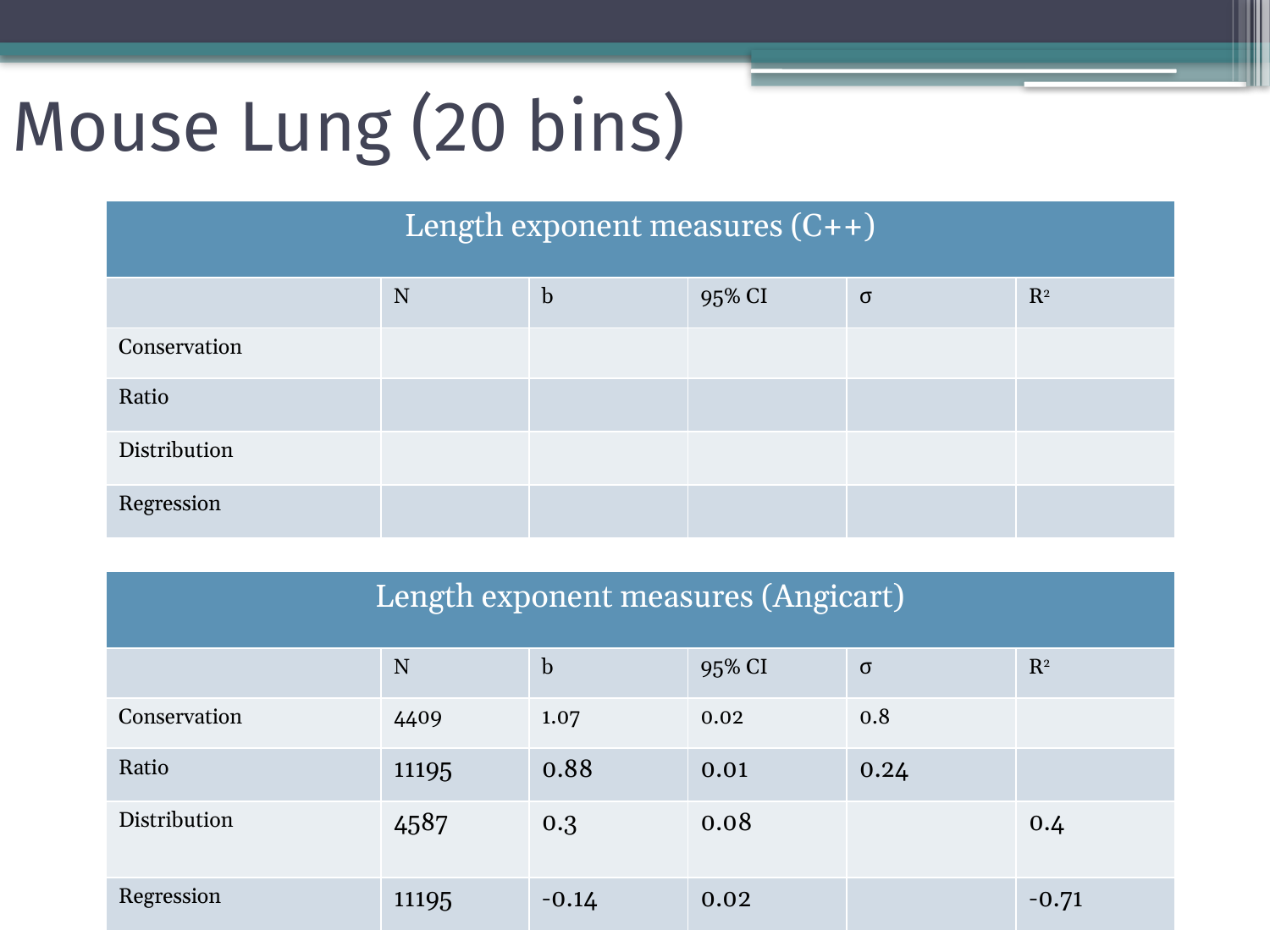

Mouse Lung (20 bins)
| Length exponent measures (C++) |  |  |  |  |  |
| --- | --- | --- | --- | --- | --- |
|  | N | b | 95% CI | σ | R2 |
| Conservation |  |  |  |  |  |
| Ratio |  |  |  |  |  |
| Distribution |  |  |  |  |  |
| Regression |  |  |  |  |  |
| Length exponent measures (Angicart) |  |  |  |  |  |
| --- | --- | --- | --- | --- | --- |
|  | N | b | 95% CI | σ | R2 |
| Conservation | 4409 | 1.07 | 0.02 | 0.8 |  |
| Ratio | 11195 | 0.88 | 0.01 | 0.24 |  |
| Distribution | 4587 | 0.3 | 0.08 |  | 0.4 |
| Regression | 11195 | -0.14 | 0.02 |  | -0.71 |